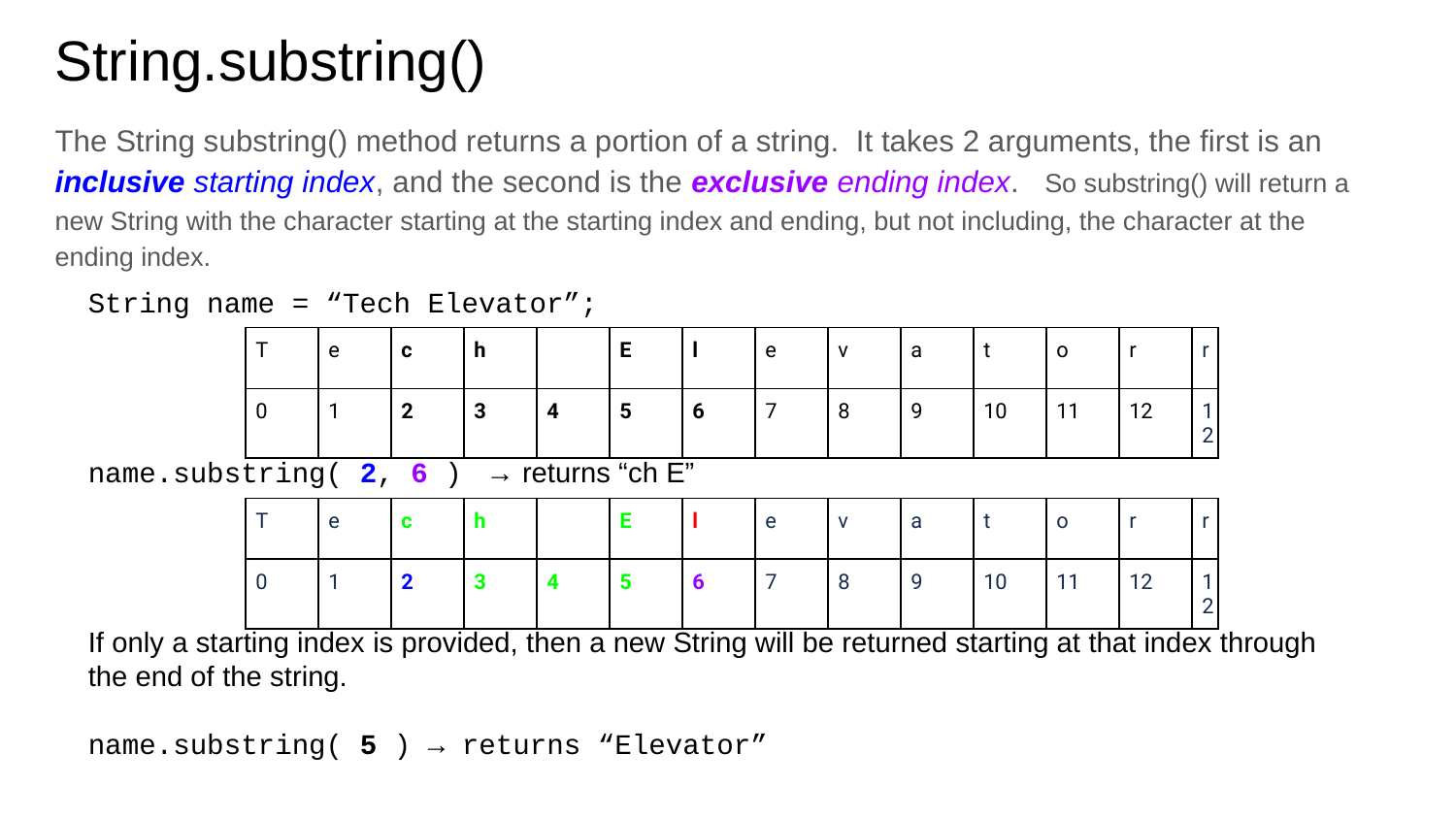

# String.substring()
The String substring() method returns a portion of a string.  It takes 2 arguments, the first is an inclusive starting index, and the second is the exclusive ending index.   So substring() will return a new String with the character starting at the starting index and ending, but not including, the character at the ending index.
String name = “Tech Elevator”;

name.substring( 2, 6 )   → returns “ch E”
| T | e | c | h |  | E | l | e | v | a | t | o | r | r |
| --- | --- | --- | --- | --- | --- | --- | --- | --- | --- | --- | --- | --- | --- |
| 0 | 1 | 2 | 3 | 4 | 5 | 6 | 7 | 8 | 9 | 10 | 11 | 12 | 12 |
| T | e | c | h |  | E | l | e | v | a | t | o | r | r |
| --- | --- | --- | --- | --- | --- | --- | --- | --- | --- | --- | --- | --- | --- |
| 0 | 1 | 2 | 3 | 4 | 5 | 6 | 7 | 8 | 9 | 10 | 11 | 12 | 12 |
If only a starting index is provided, then a new String will be returned starting at that index through the end of the string.

name.substring( 5 ) → returns “Elevator”